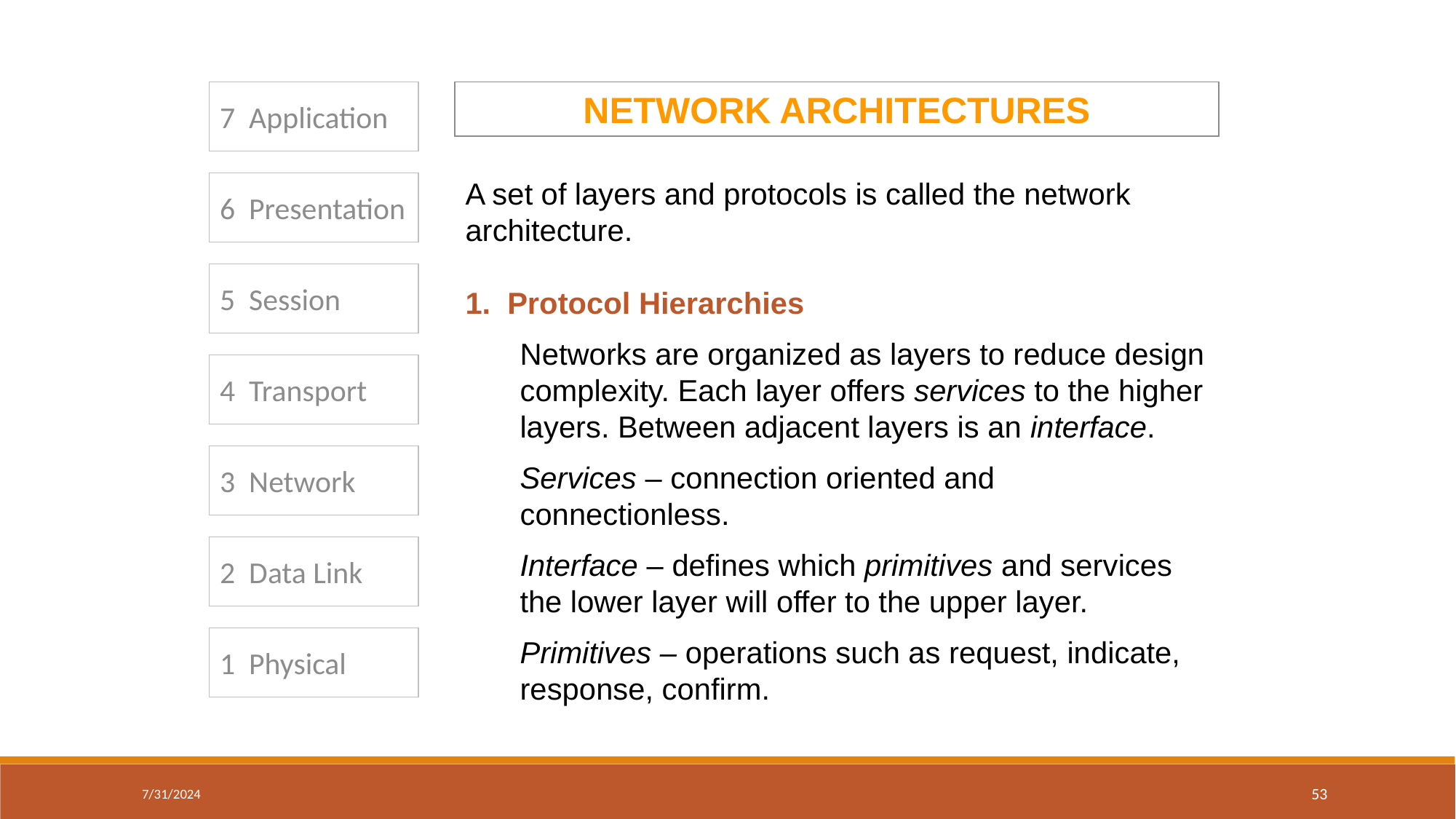

7  Application
NETWORK ARCHITECTURES

A set of layers and protocols is called the network architecture.

1.  Protocol Hierarchies

Networks are organized as layers to reduce design complexity. Each layer offers services to the higher layers. Between adjacent layers is an interface.

Services – connection oriented and connectionless.

Interface – defines which primitives and services the lower layer will offer to the upper layer.

Primitives – operations such as request, indicate, response, confirm.

6  Presentation
5  Session
4  Transport
3  Network
2  Data Link
1  Physical
7/31/2024
53